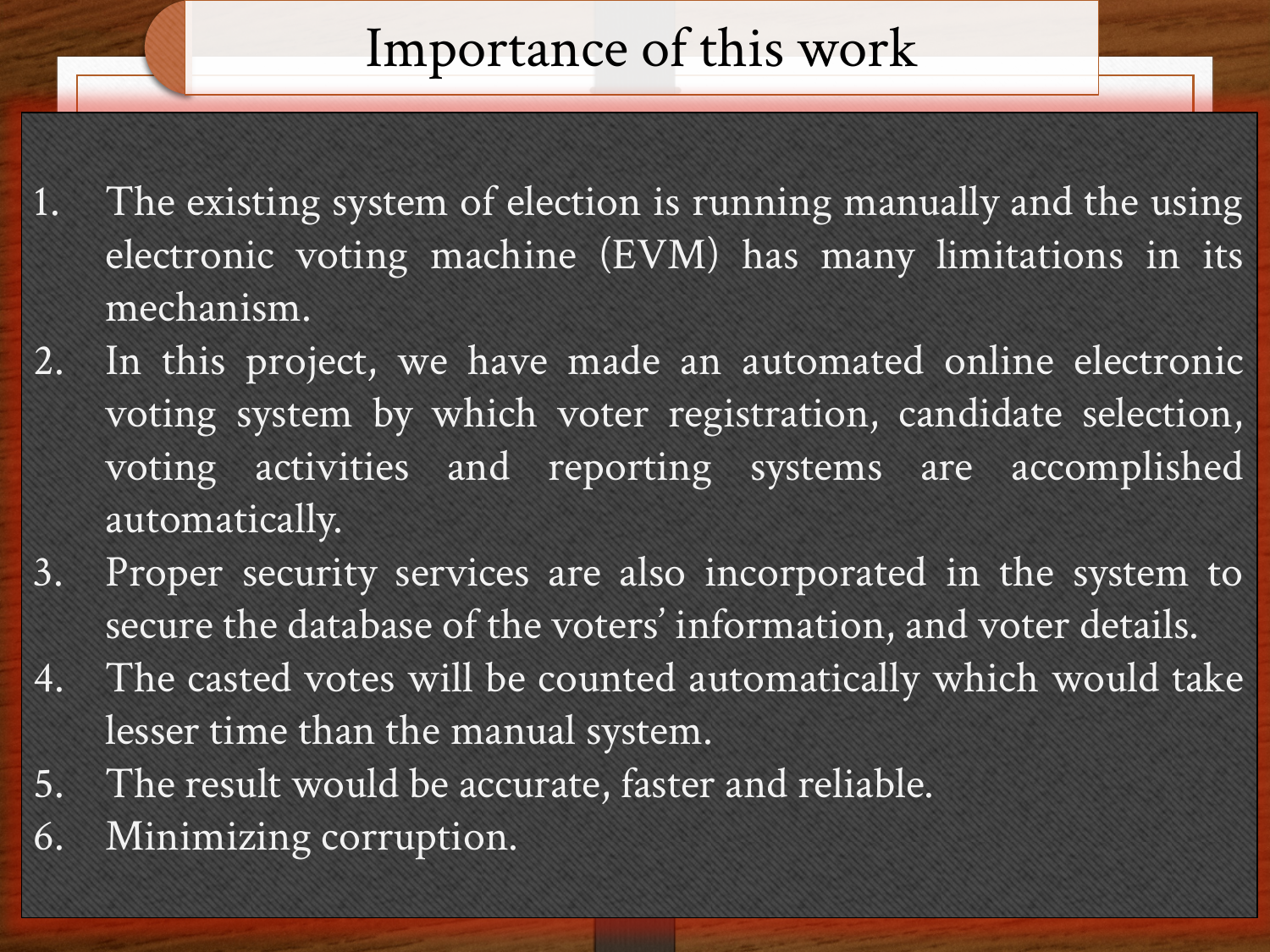

Importance of this work
The existing system of election is running manually and the using electronic voting machine (EVM) has many limitations in its mechanism.
In this project, we have made an automated online electronic voting system by which voter registration, candidate selection, voting activities and reporting systems are accomplished automatically.
Proper security services are also incorporated in the system to secure the database of the voters’ information, and voter details.
The casted votes will be counted automatically which would take lesser time than the manual system.
The result would be accurate, faster and reliable.
Minimizing corruption.